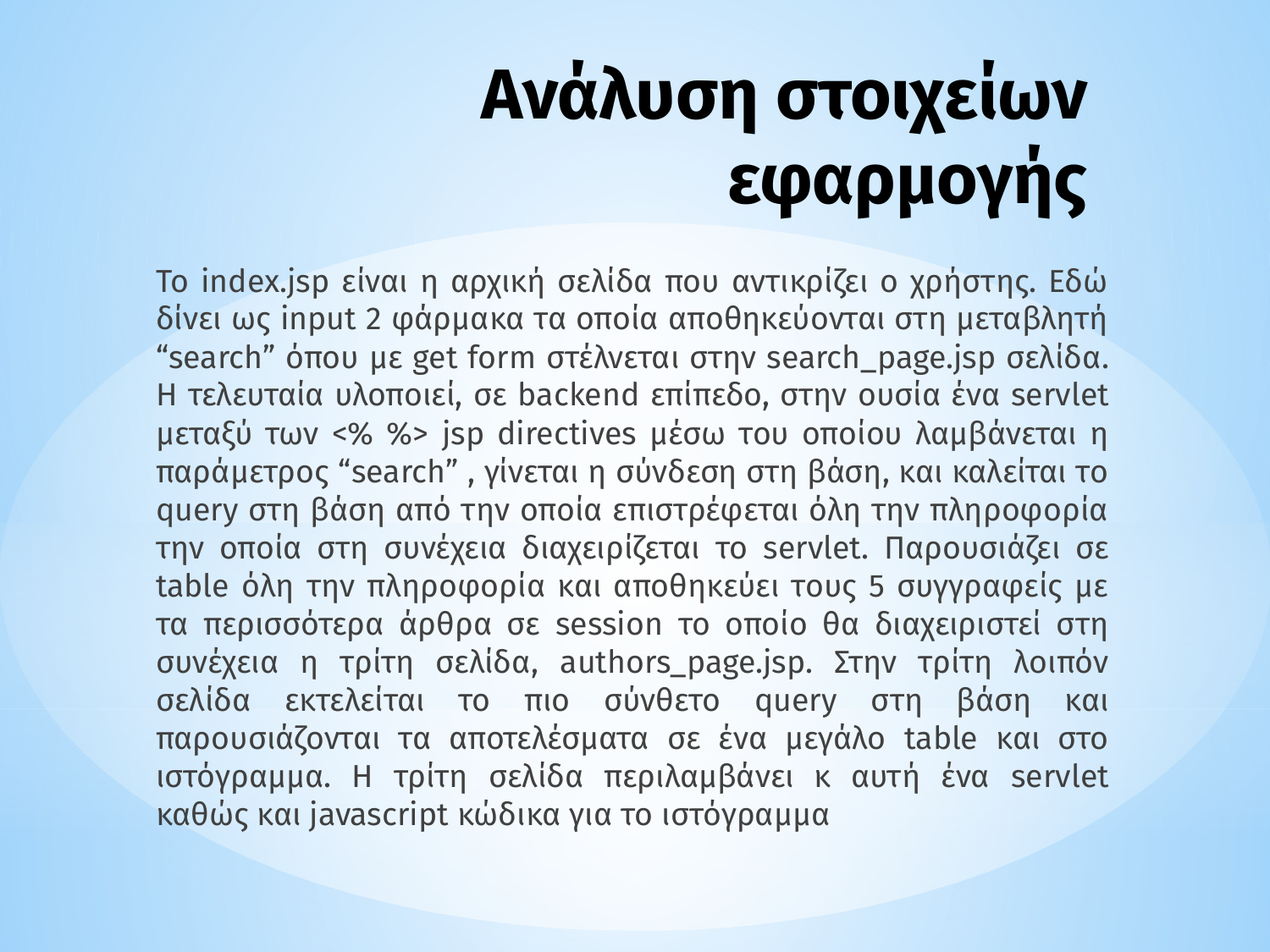

# Ανάλυση στοιχείων εφαρμογής
Το index.jsp είναι η αρχική σελίδα που αντικρίζει ο χρήστης. Εδώ δίνει ως input 2 φάρμακα τα οποία αποθηκεύονται στη μεταβλητή “search” όπου με get form στέλνεται στην search_page.jsp σελίδα. Η τελευταία υλοποιεί, σε backend επίπεδο, στην ουσία ένα servlet μεταξύ των <% %> jsp directives μέσω του οποίου λαμβάνεται η παράμετρος “search” , γίνεται η σύνδεση στη βάση, και καλείται το query στη βάση από την οποία επιστρέφεται όλη την πληροφορία την οποία στη συνέχεια διαχειρίζεται το servlet. Παρουσιάζει σε table όλη την πληροφορία και αποθηκεύει τους 5 συγγραφείς με τα περισσότερα άρθρα σε session το οποίο θα διαχειριστεί στη συνέχεια η τρίτη σελίδα, authors_page.jsp. Στην τρίτη λοιπόν σελίδα εκτελείται το πιο σύνθετο query στη βάση και παρουσιάζονται τα αποτελέσματα σε ένα μεγάλο table και στο ιστόγραμμα. Η τρίτη σελίδα περιλαμβάνει κ αυτή ένα servlet καθώς και javascript κώδικα για το ιστόγραμμα